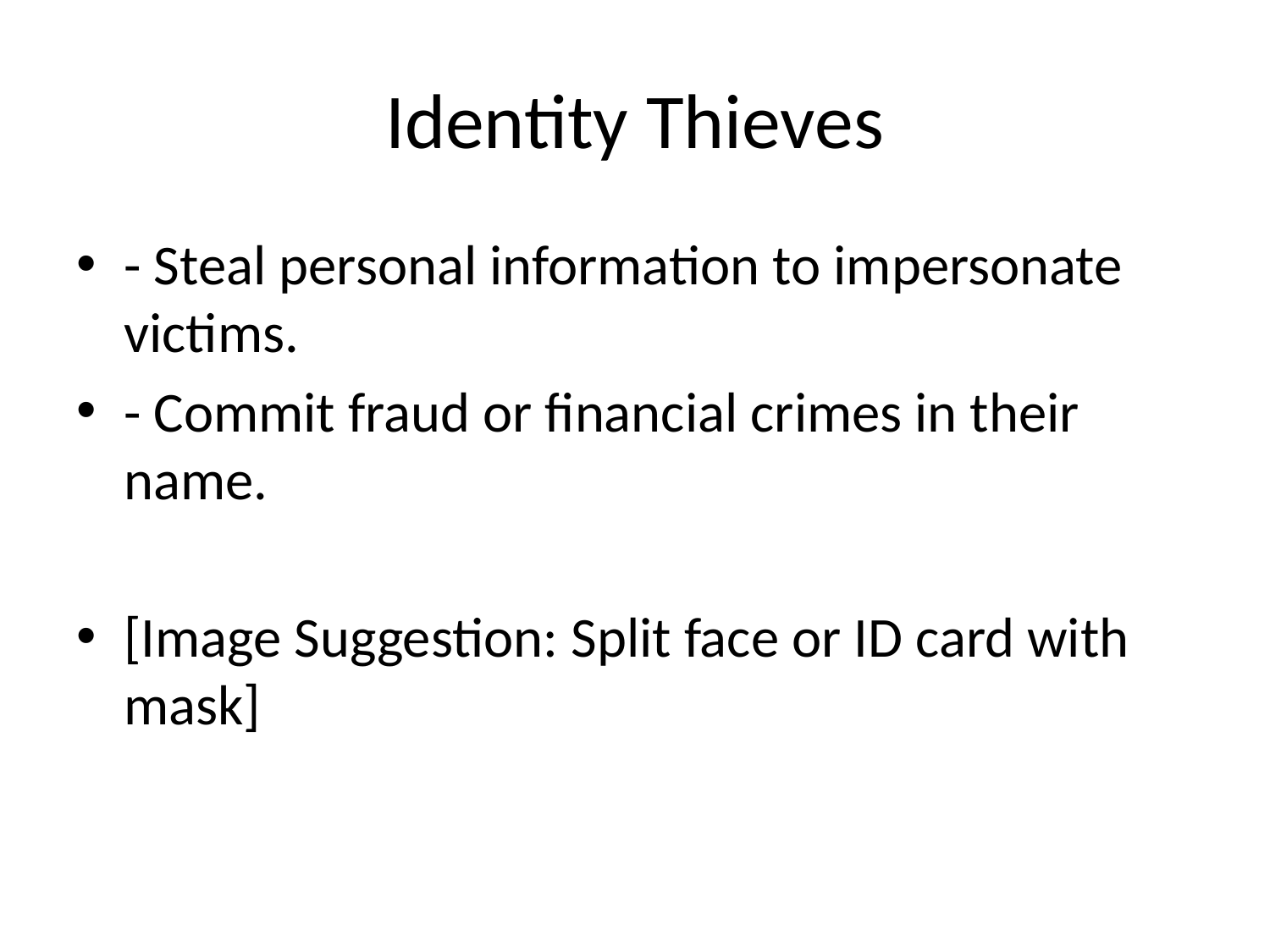

# Identity Thieves
- Steal personal information to impersonate victims.
- Commit fraud or financial crimes in their name.

[Image Suggestion: Split face or ID card with mask]